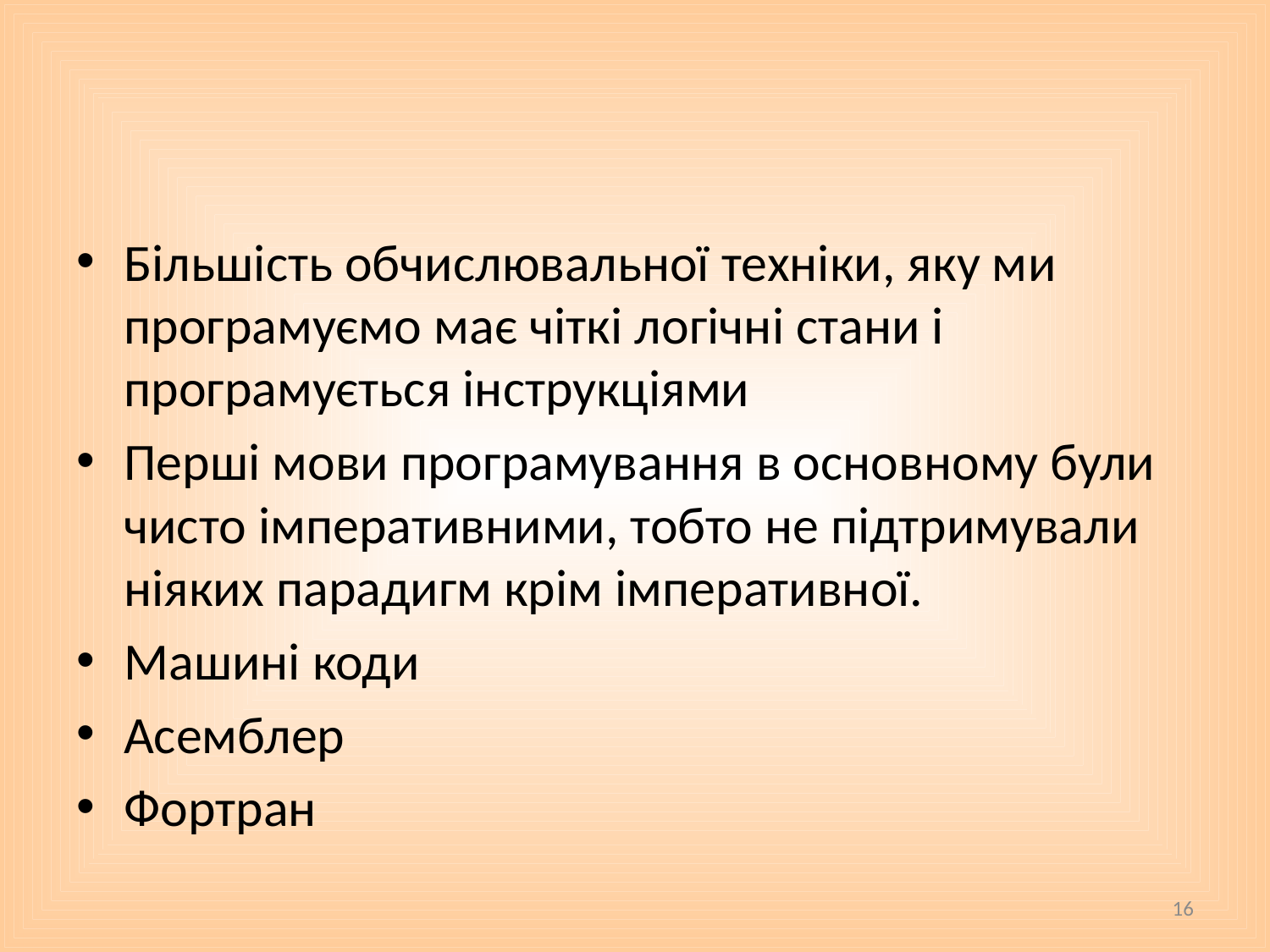

#
Більшість обчислювальної техніки, яку ми програмуємо має чіткі логічні стани і програмується інструкціями
Перші мови програмування в основному були чисто імперативними, тобто не підтримували ніяких парадигм крім імперативної.
Машині коди
Асемблер
Фортран
16